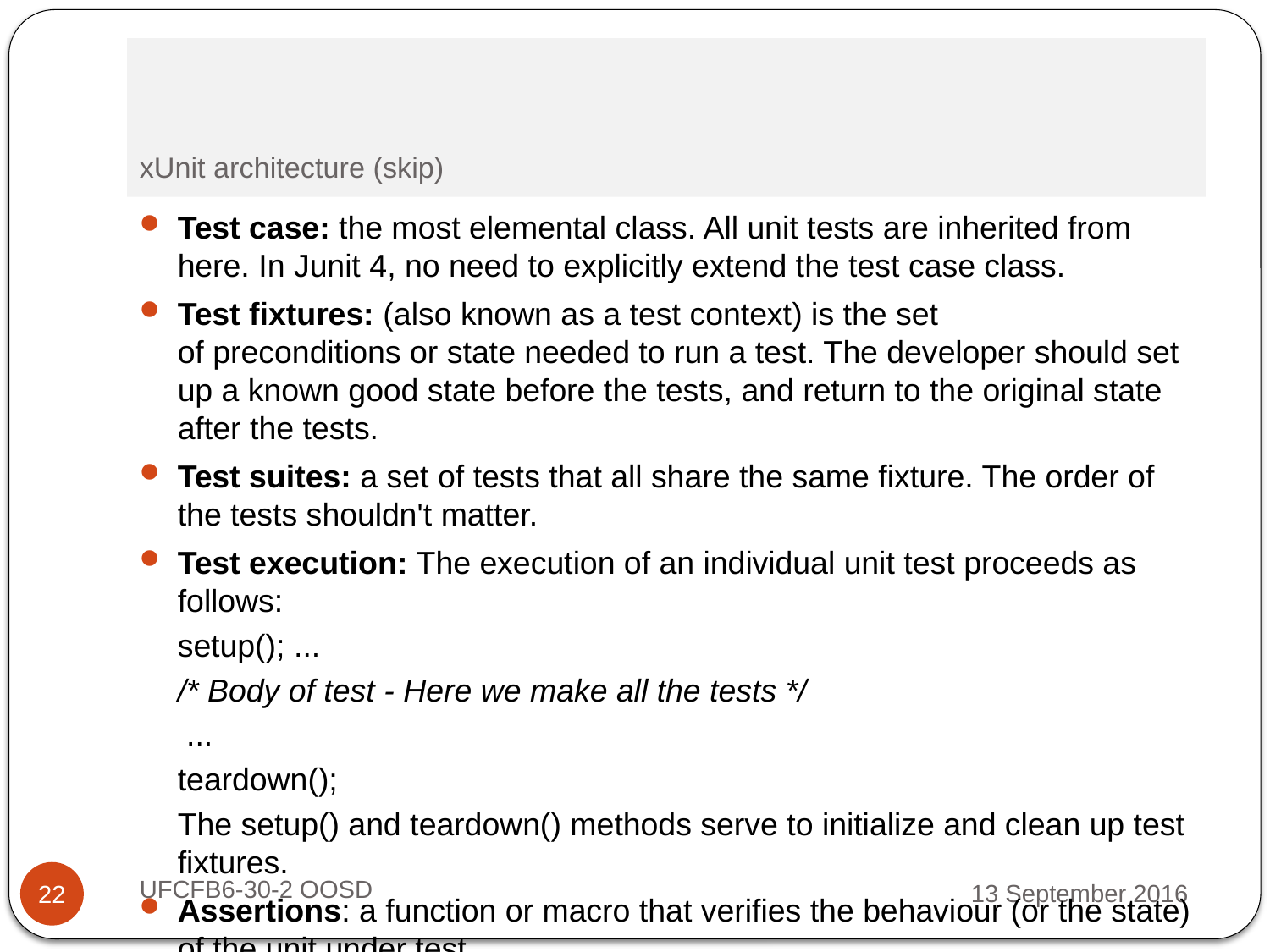

# xUnit architecture (skip)
Test case: the most elemental class. All unit tests are inherited from here. In Junit 4, no need to explicitly extend the test case class.
Test fixtures: (also known as a test context) is the set of preconditions or state needed to run a test. The developer should set up a known good state before the tests, and return to the original state after the tests.
Test suites: a set of tests that all share the same fixture. The order of the tests shouldn't matter.
Test execution: The execution of an individual unit test proceeds as follows:
setup(); ...
/* Body of test - Here we make all the tests */
 ...
teardown();
The setup() and teardown() methods serve to initialize and clean up test fixtures.
Assertions: a function or macro that verifies the behaviour (or the state) of the unit under test.
UFCFB6-30-2 OOSD
13 September 2016
22